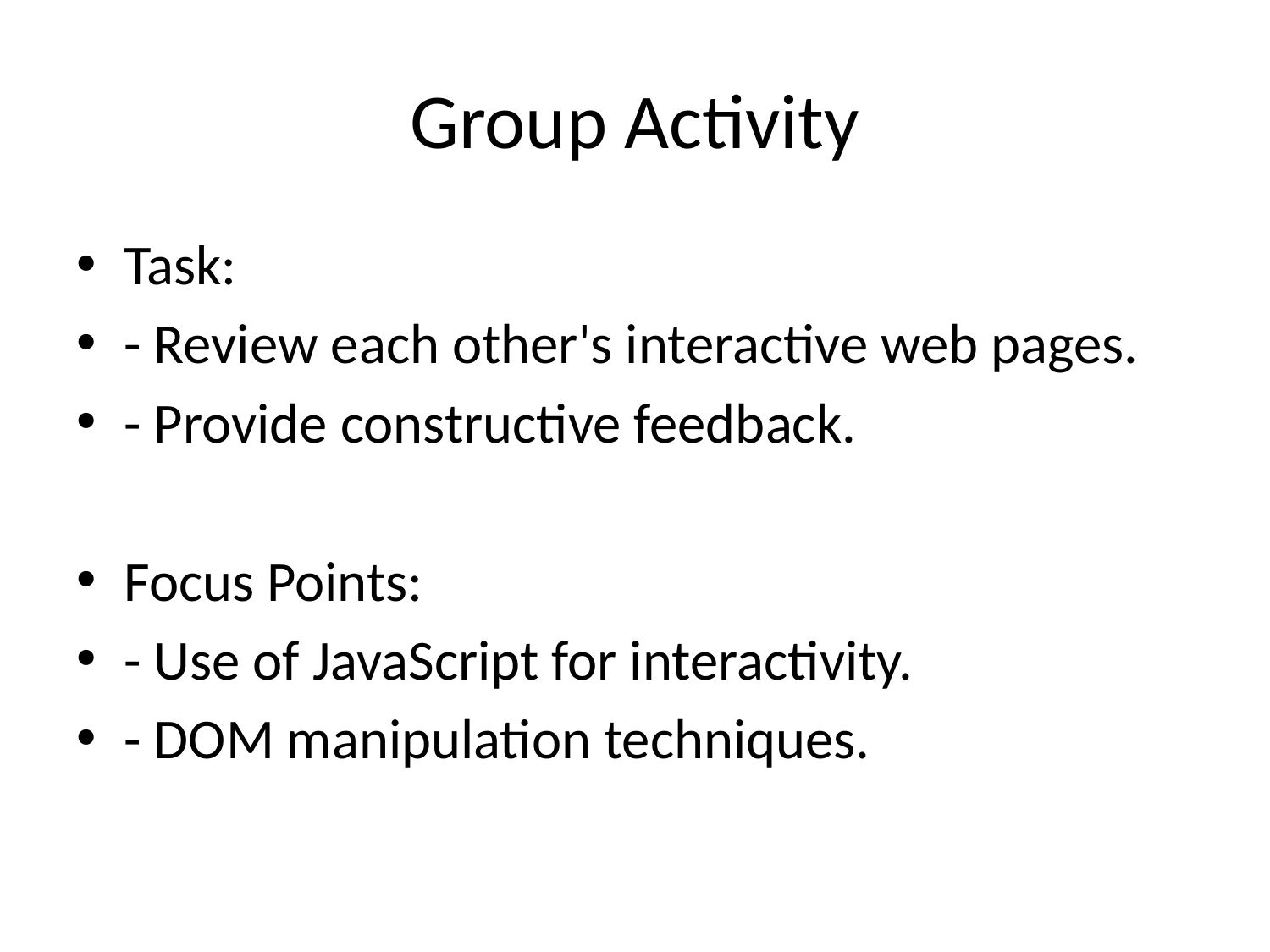

# Group Activity
Task:
- Review each other's interactive web pages.
- Provide constructive feedback.

Focus Points:
- Use of JavaScript for interactivity.
- DOM manipulation techniques.